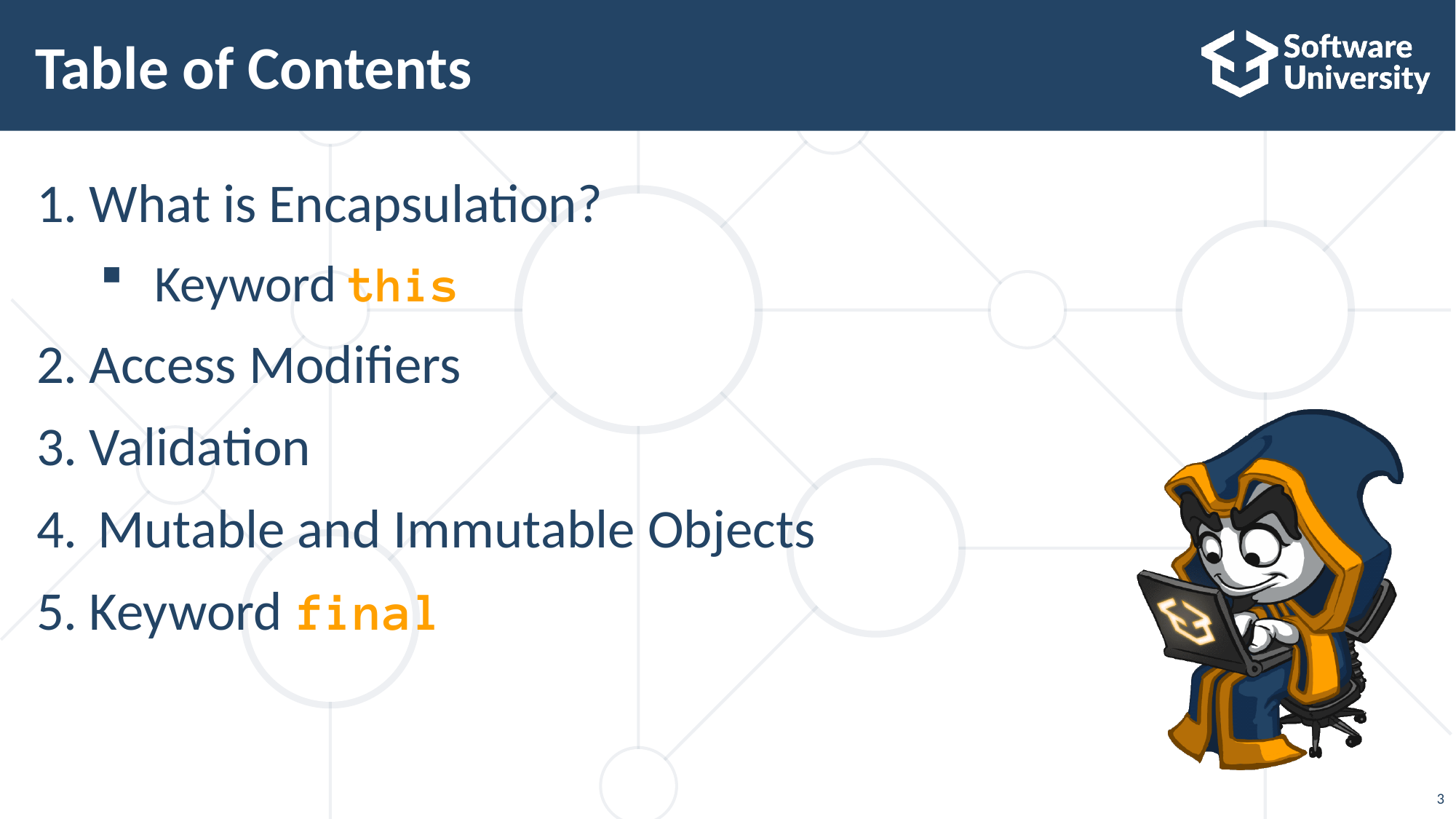

# Table of Contents
What is Encapsulation?
Keyword this
Access Modifiers
Validation
Mutable and Immutable Objects
Keyword final
3